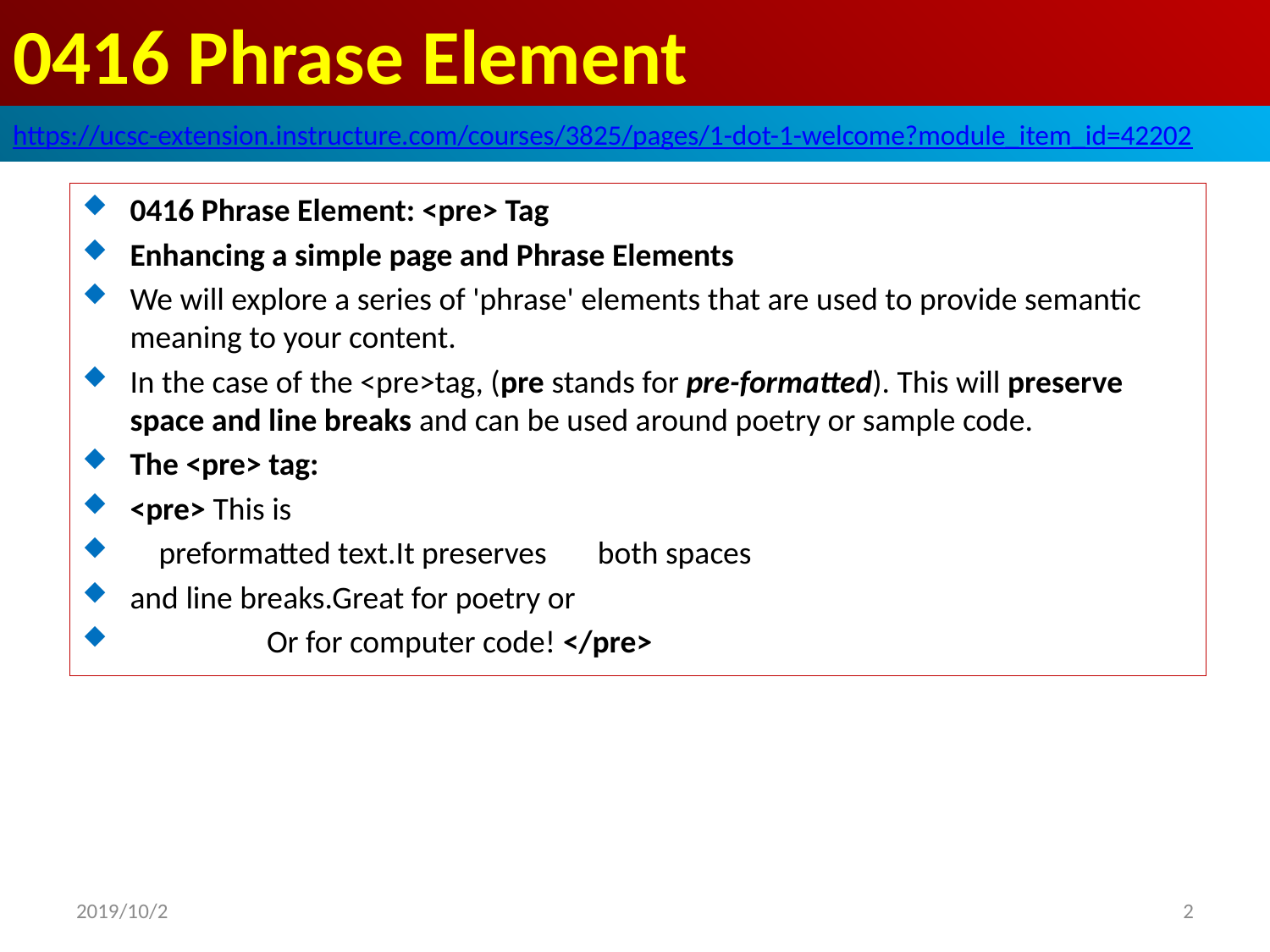

# 0416 Phrase Element
https://ucsc-extension.instructure.com/courses/3825/pages/1-dot-1-welcome?module_item_id=42202
0416 Phrase Element: <pre> Tag
Enhancing a simple page and Phrase Elements
We will explore a series of 'phrase' elements that are used to provide semantic meaning to your content.
In the case of the <pre>tag, (pre stands for pre-formatted). This will preserve space and line breaks and can be used around poetry or sample code.
The <pre> tag:
<pre> This is
    preformatted text.It preserves       both spaces
and line breaks.Great for poetry or
                   Or for computer code! </pre>
2019/10/2
2